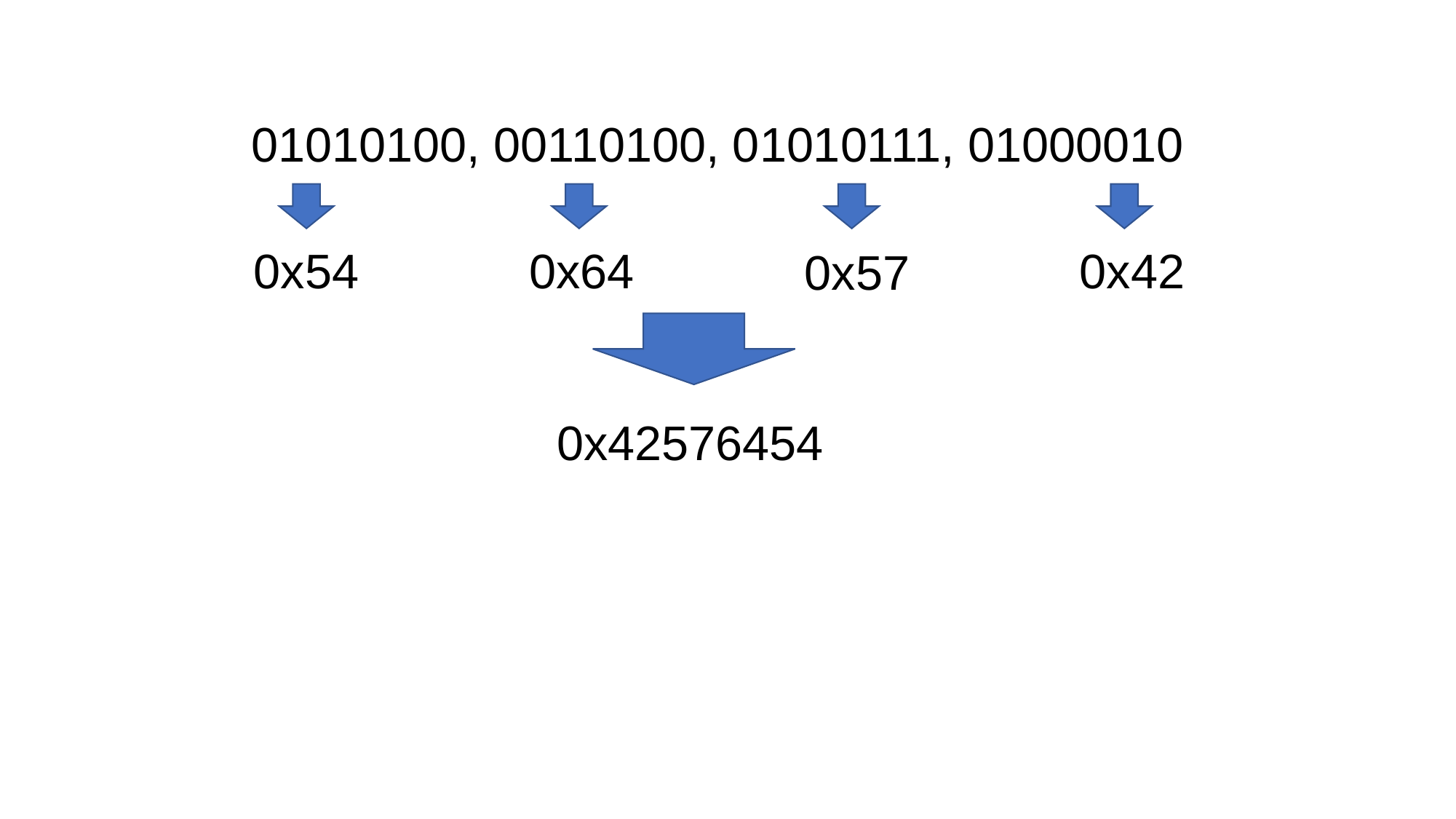

01010100, 00110100, 01010111, 01000010

0x54
0x42
0x64
0x57

0x42576454